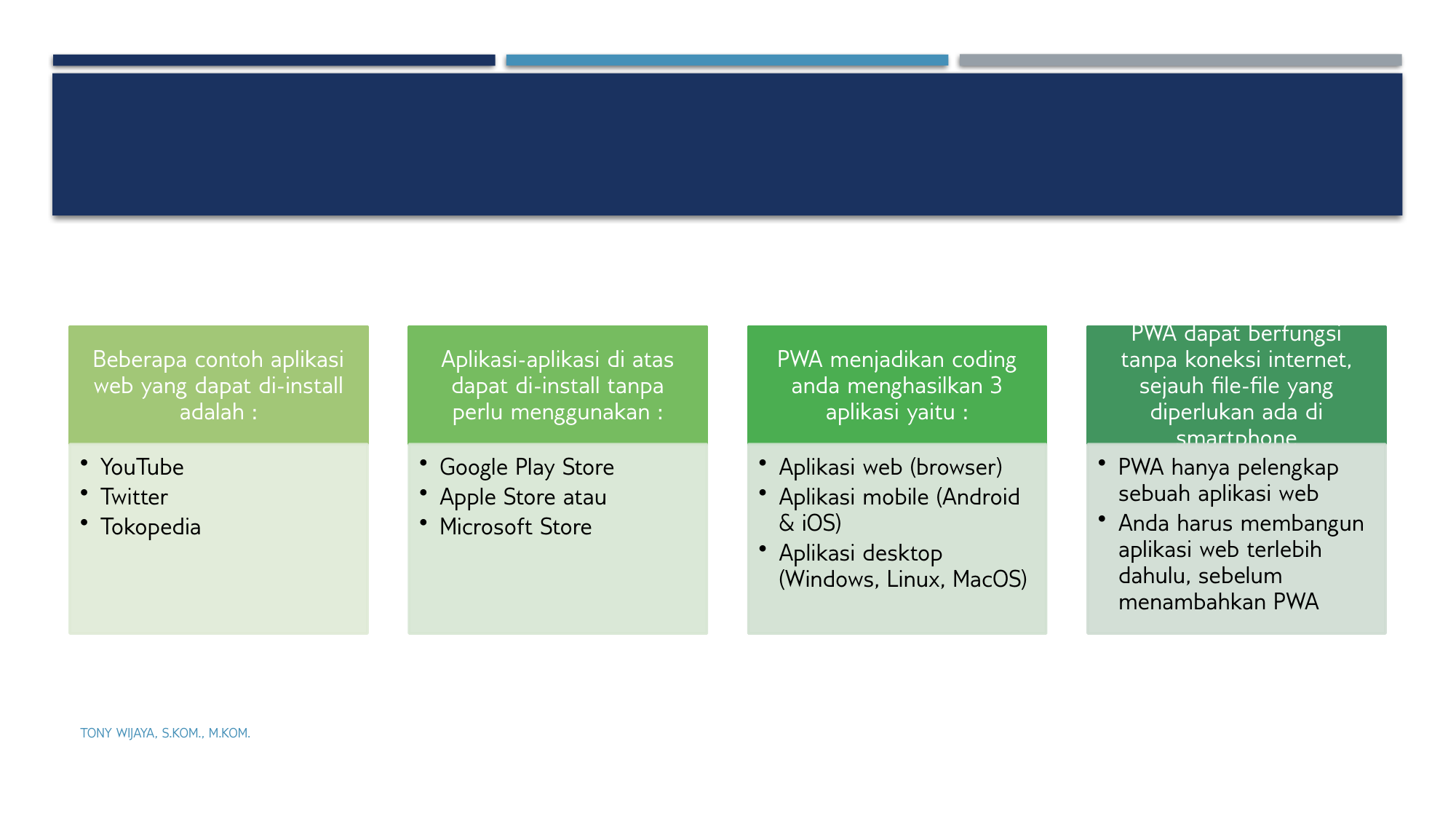

#
Beberapa contoh aplikasi web yang dapat di-install adalah :
YouTube
Twitter
Tokopedia
Aplikasi-aplikasi di atas dapat di-install tanpa perlu menggunakan :
Google Play Store
Apple Store atau
Microsoft Store
PWA menjadikan coding anda menghasilkan 3 aplikasi yaitu :
Aplikasi web (browser)
Aplikasi mobile (Android & iOS)
Aplikasi desktop (Windows, Linux, MacOS)
PWA dapat berfungsi tanpa koneksi internet, sejauh file-file yang diperlukan ada di smartphone
PWA hanya pelengkap sebuah aplikasi web
Anda harus membangun aplikasi web terlebih dahulu, sebelum menambahkan PWA
Tony Wijaya, S.Kom., M.Kom.